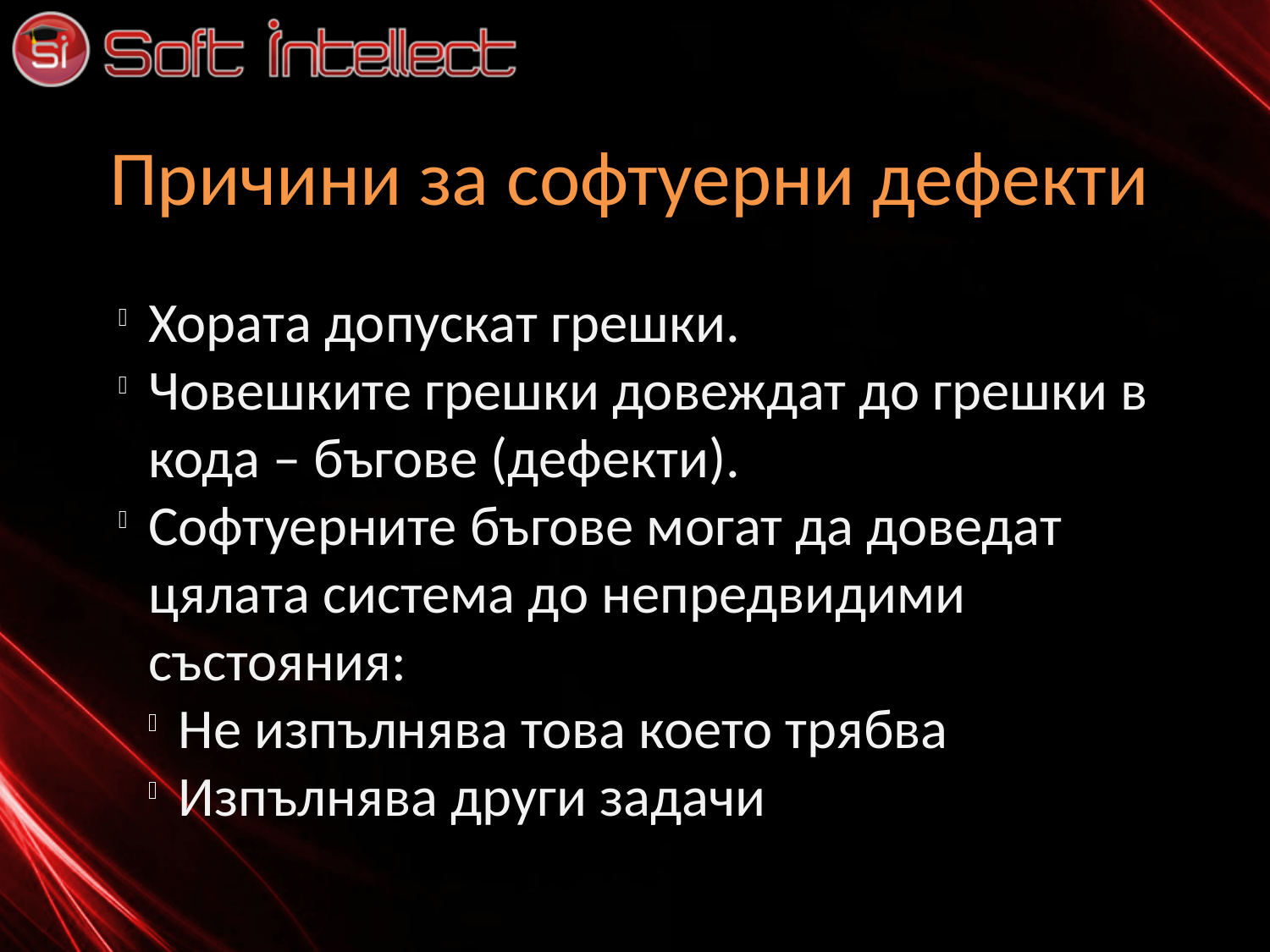

Причини за софтуерни дефекти
Хората допускат грешки.
Човешките грешки довеждат до грешки в кода – бъгове (дефекти).
Софтуерните бъгове могат да доведат цялата система до непредвидими състояния:
Не изпълнява това което трябва
Изпълнява други задачи